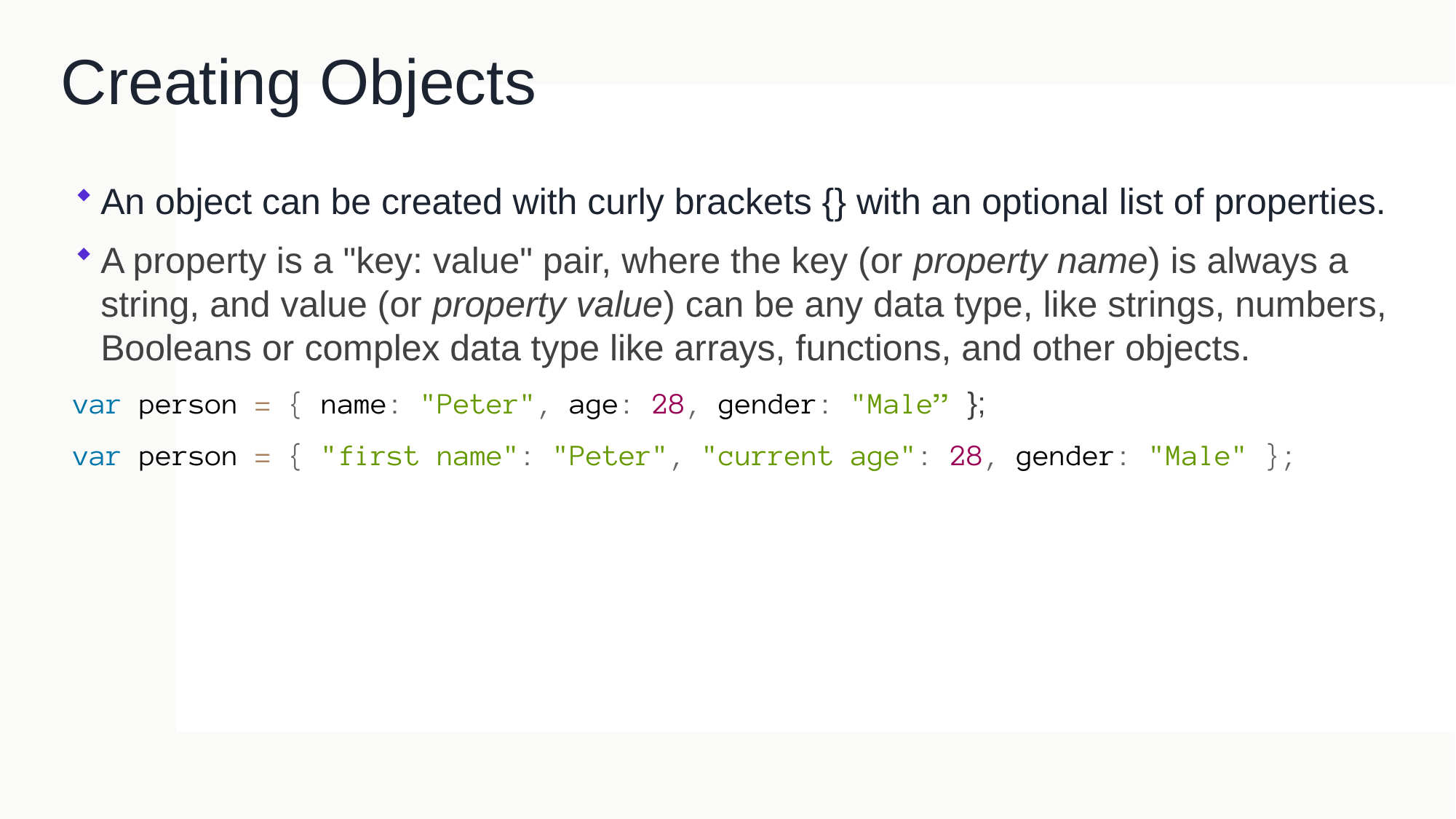

# Creating Objects
An object can be created with curly brackets {} with an optional list of properties.
A property is a "key: value" pair, where the key (or property name) is always a string, and value (or property value) can be any data type, like strings, numbers, Booleans or complex data type like arrays, functions, and other objects.
var person = { name: "Peter", age: 28, gender: "Male” };
var person = { "first name": "Peter", "current age": 28, gender: "Male" };